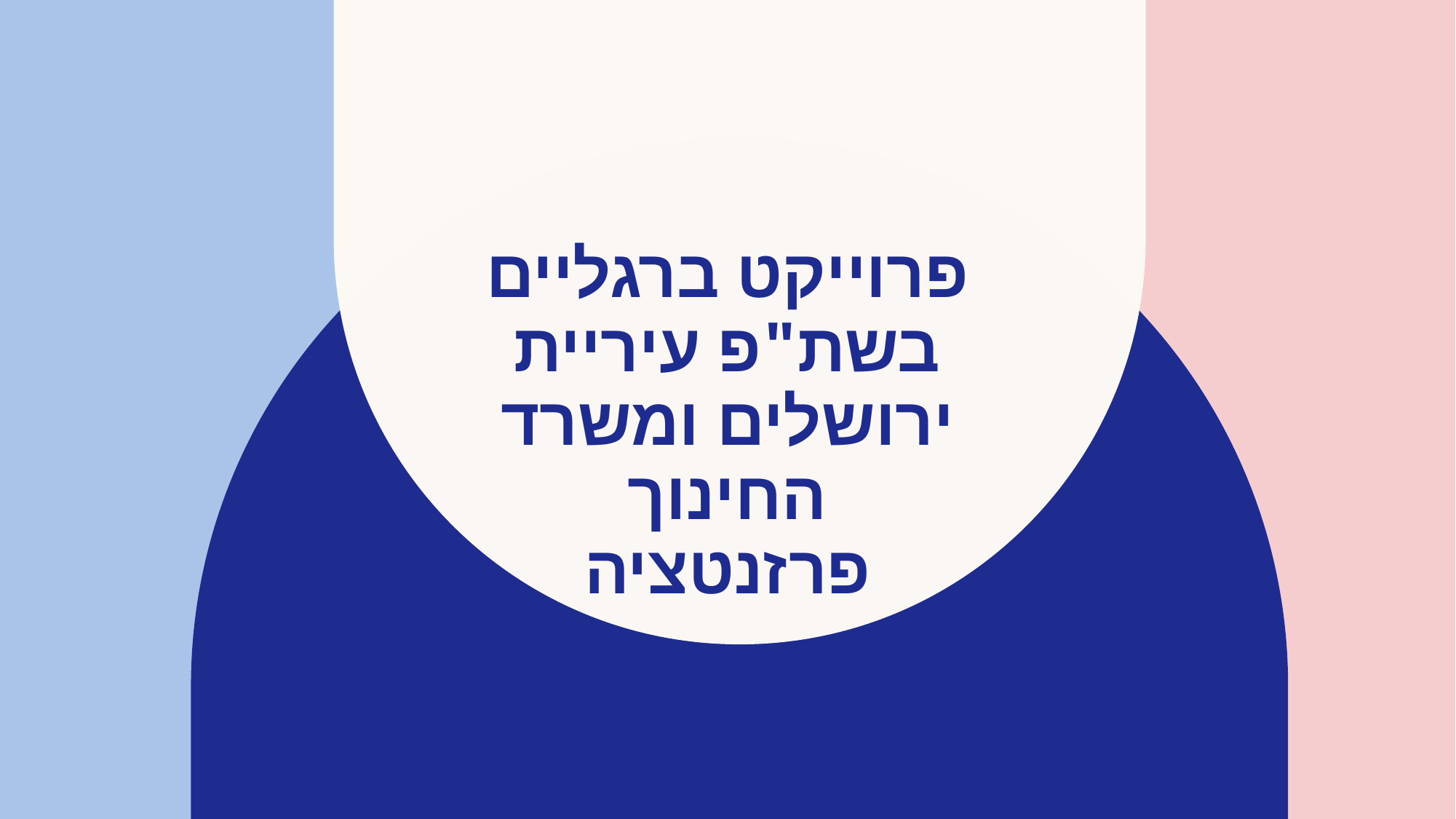

# פרוייקט ברגליים בשת"פ עיריית ירושלים ומשרד החינוך פרזנטציה